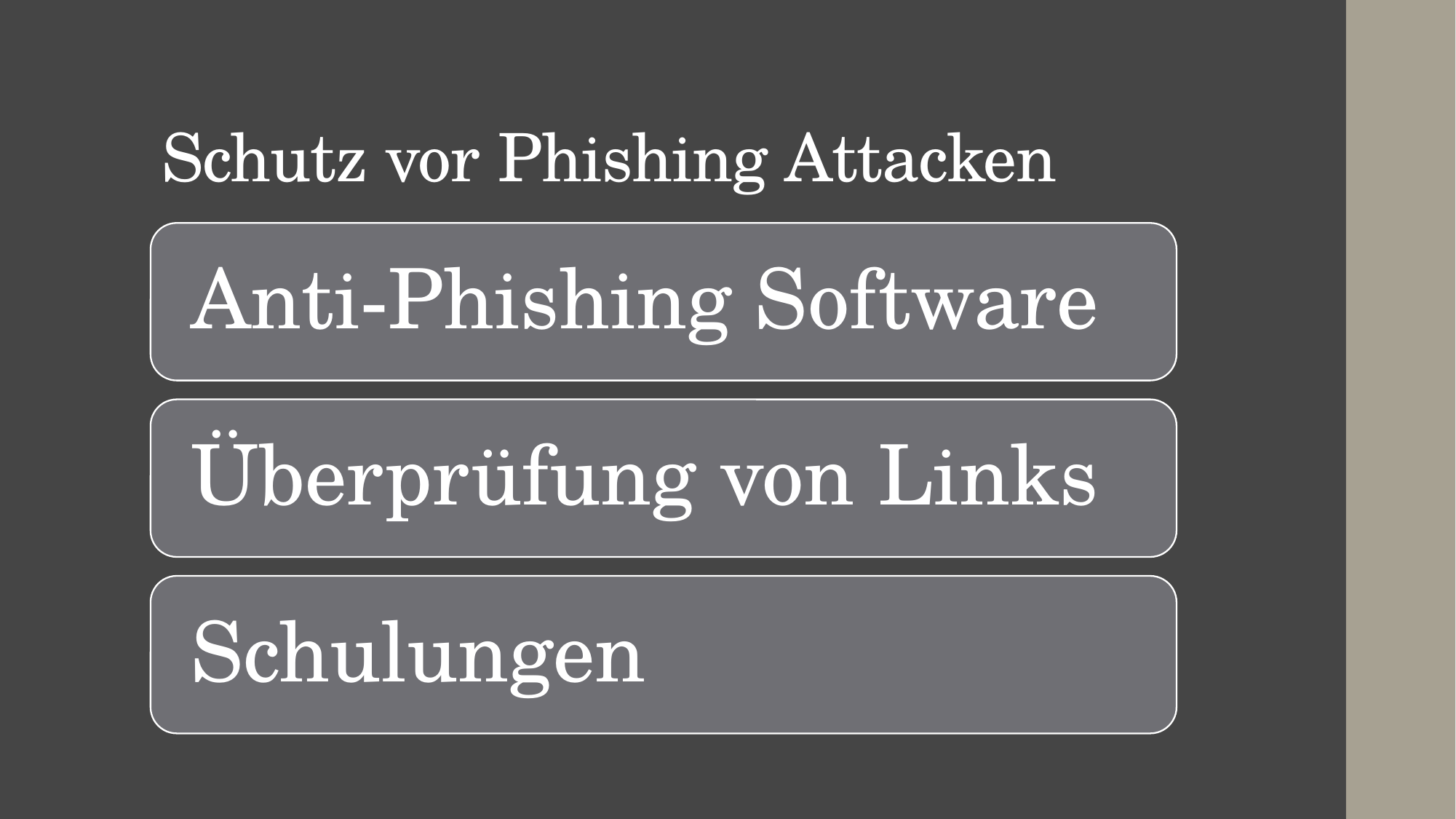

# Schutz vor Phishing Attacken
Anti-Phishing Software
Überprüfung von Links
Schulungen